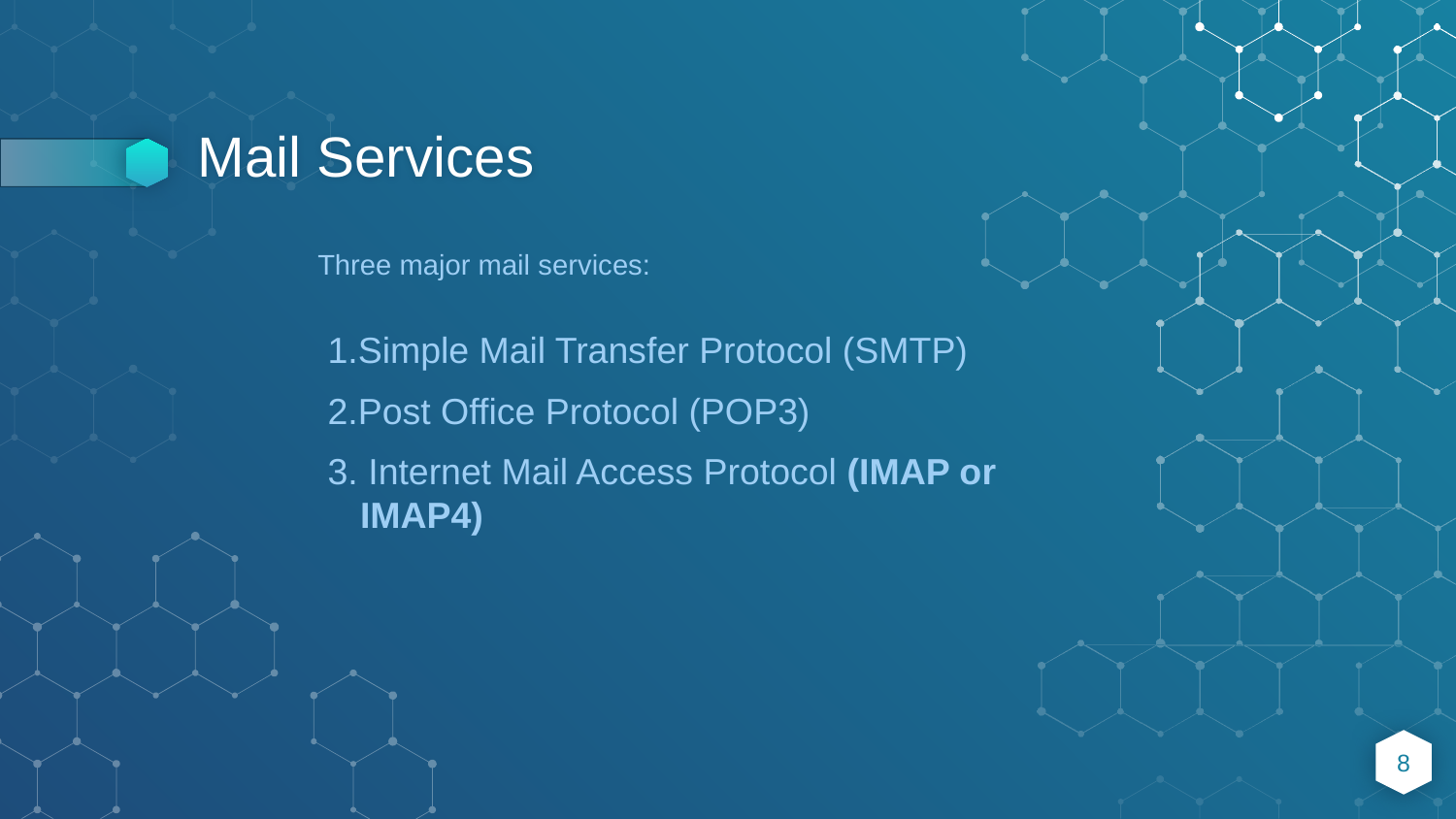

# Mail Services
Three major mail services:
 1.Simple Mail Transfer Protocol (SMTP)
 2.Post Office Protocol (POP3)
 3. Internet Mail Access Protocol (IMAP or IMAP4)

8